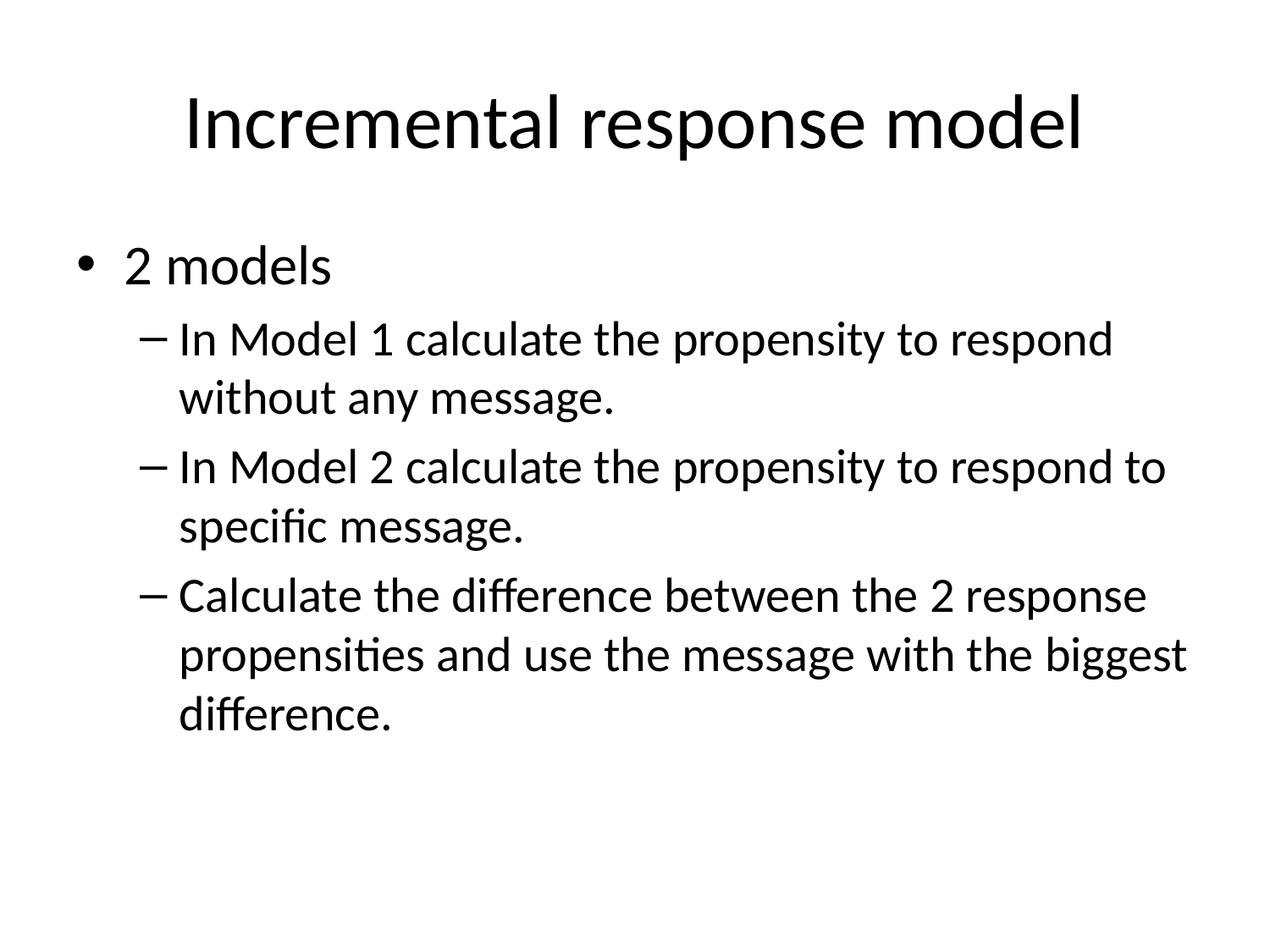

# Incremental response model
2 models
In Model 1 calculate the propensity to respond without any message.
In Model 2 calculate the propensity to respond to specific message.
Calculate the difference between the 2 response propensities and use the message with the biggest difference.